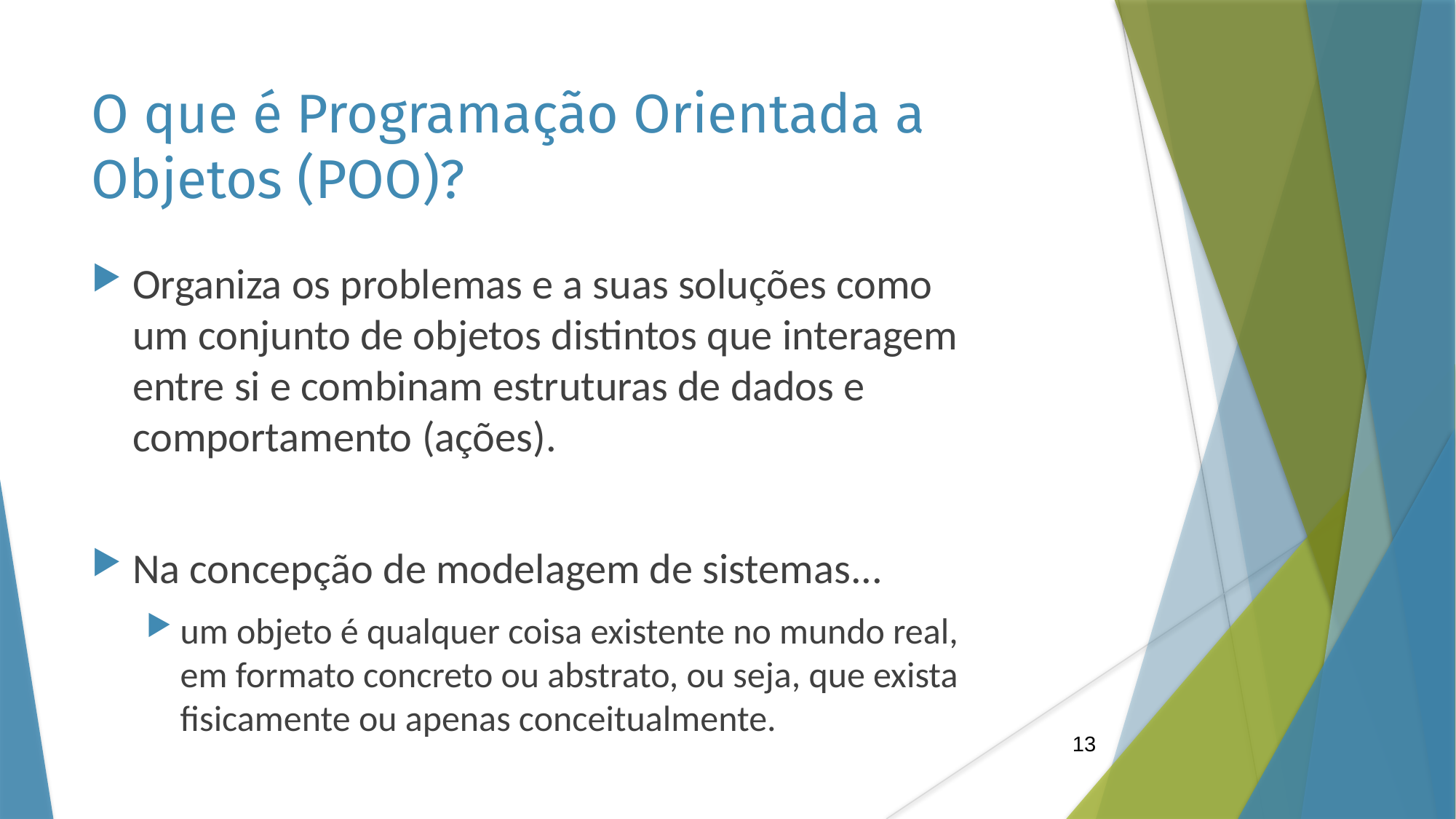

O que é Programação Orientada a Objetos (POO)?

Organiza os problemas e a suas soluções como um conjunto de objetos distintos que interagem entre si e combinam estruturas de dados e comportamento (ações).

Na concepção de modelagem de sistemas...
um objeto é qualquer coisa existente no mundo real, em formato concreto ou abstrato, ou seja, que exista fisicamente ou apenas conceitualmente.
13